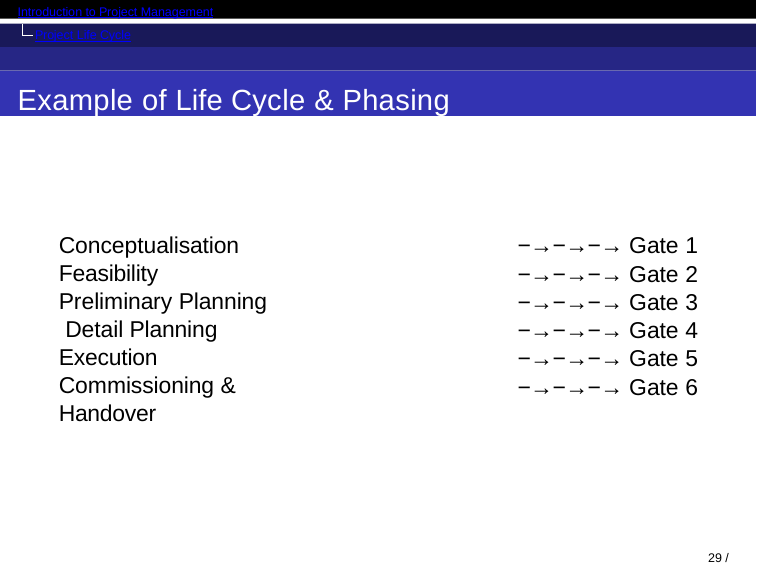

Introduction to Project Management

Project Life Cycle

Example of Life Cycle & Phasing
Conceptualisation  Feasibility  Preliminary Planning  Detail Planning  Execution
Commissioning & Handover
−→−→−→ Gate 1
−→−→−→ Gate 2
−→−→−→ Gate 3
−→−→−→ Gate 4
−→−→−→ Gate 5
−→−→−→ Gate 6
29 / 71